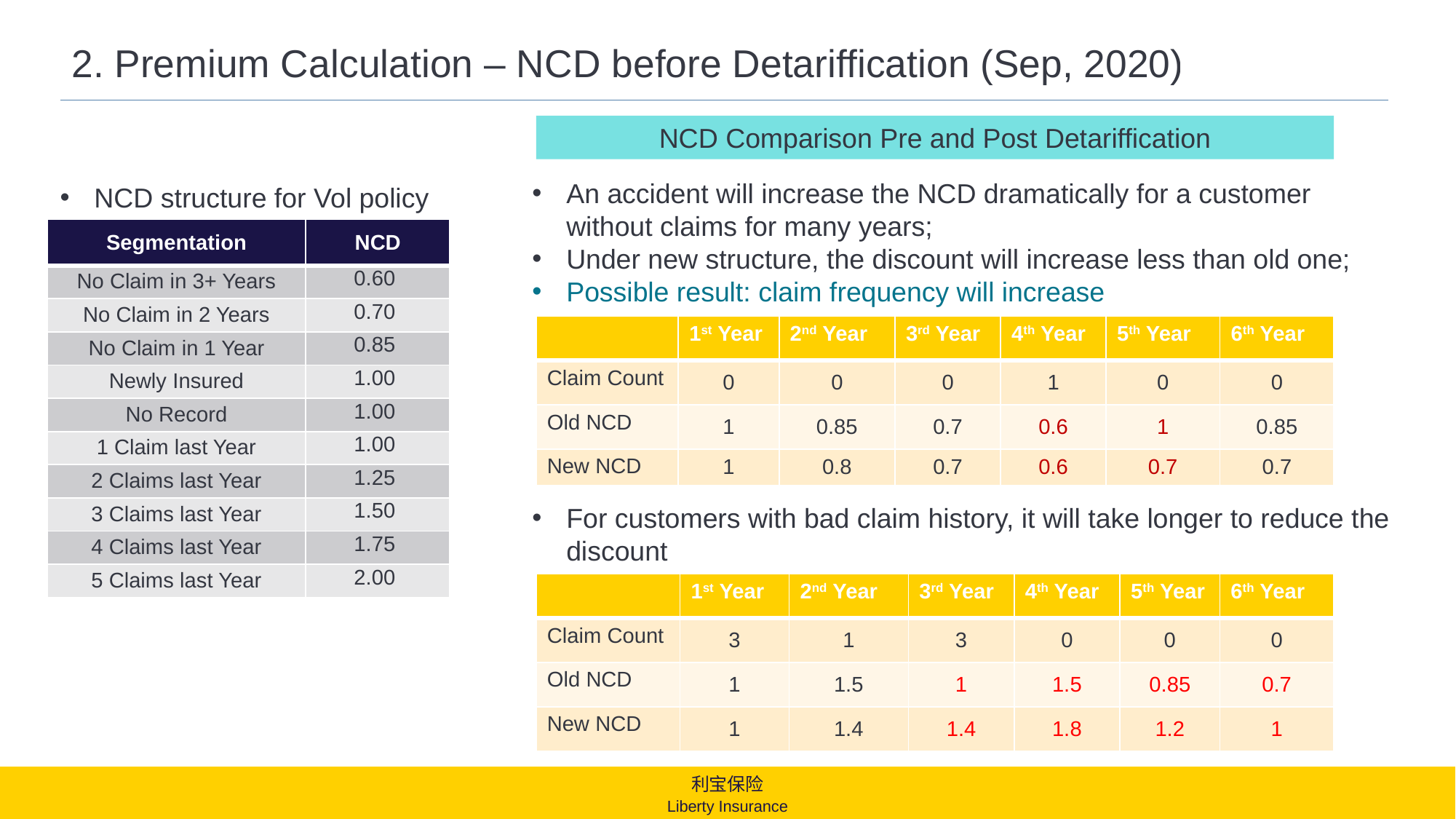

# 2. Premium Calculation – NCD before Detariffication (Sep, 2020)
NCD Comparison Pre and Post Detariffication
An accident will increase the NCD dramatically for a customer without claims for many years;
Under new structure, the discount will increase less than old one;
Possible result: claim frequency will increase
NCD structure for Vol policy
| Segmentation | NCD |
| --- | --- |
| No Claim in 3+ Years | 0.60 |
| No Claim in 2 Years | 0.70 |
| No Claim in 1 Year | 0.85 |
| Newly Insured | 1.00 |
| No Record | 1.00 |
| 1 Claim last Year | 1.00 |
| 2 Claims last Year | 1.25 |
| 3 Claims last Year | 1.50 |
| 4 Claims last Year | 1.75 |
| 5 Claims last Year | 2.00 |
|  | 1st Year | 2nd Year | 3rd Year | 4th Year | 5th Year | 6th Year |
| --- | --- | --- | --- | --- | --- | --- |
| Claim Count | 0 | 0 | 0 | 1 | 0 | 0 |
| Old NCD | 1 | 0.85 | 0.7 | 0.6 | 1 | 0.85 |
| New NCD | 1 | 0.8 | 0.7 | 0.6 | 0.7 | 0.7 |
For customers with bad claim history, it will take longer to reduce the discount
|  | 1st Year | 2nd Year | 3rd Year | 4th Year | 5th Year | 6th Year |
| --- | --- | --- | --- | --- | --- | --- |
| Claim Count | 3 | 1 | 3 | 0 | 0 | 0 |
| Old NCD | 1 | 1.5 | 1 | 1.5 | 0.85 | 0.7 |
| New NCD | 1 | 1.4 | 1.4 | 1.8 | 1.2 | 1 |
6